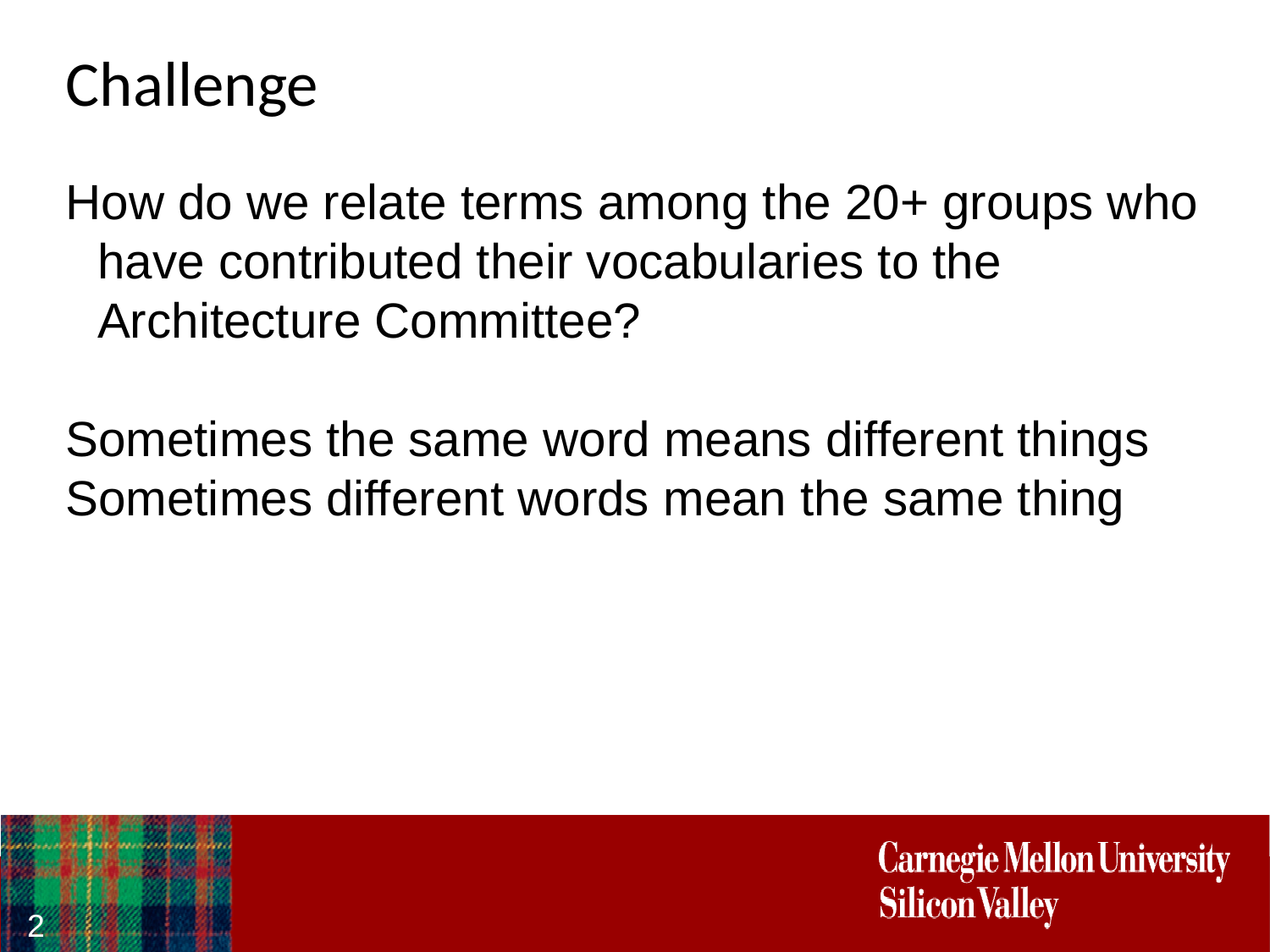

# Challenge
How do we relate terms among the 20+ groups who have contributed their vocabularies to the Architecture Committee?

Sometimes the same word means different things
Sometimes different words mean the same thing
2